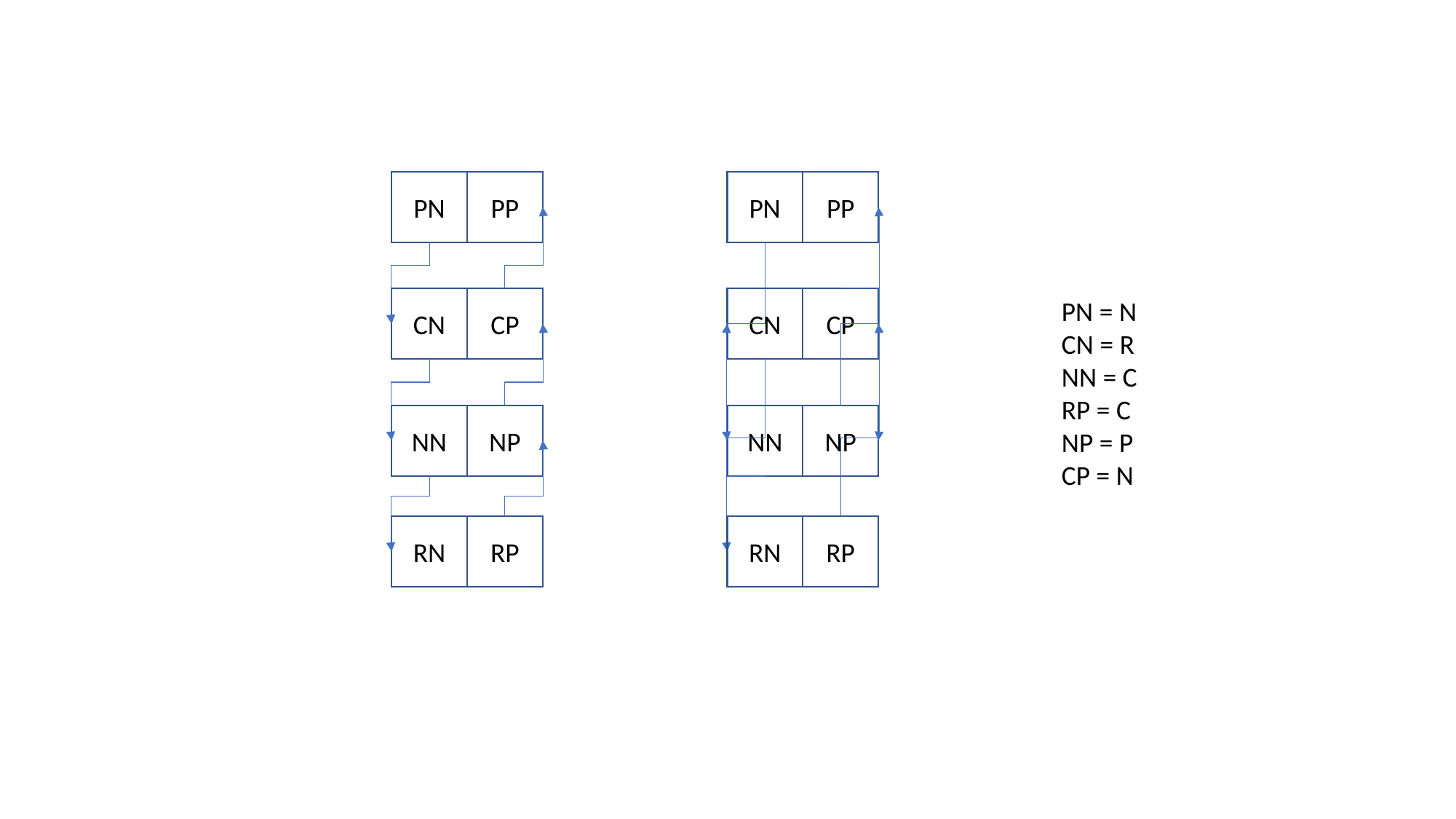

PP
PP
PN
PN
PN = N
CN = R
NN = C
RP = C
NP = P
CP = N
CP
CP
CN
CN
NP
NP
NN
NN
RP
RP
RN
RN